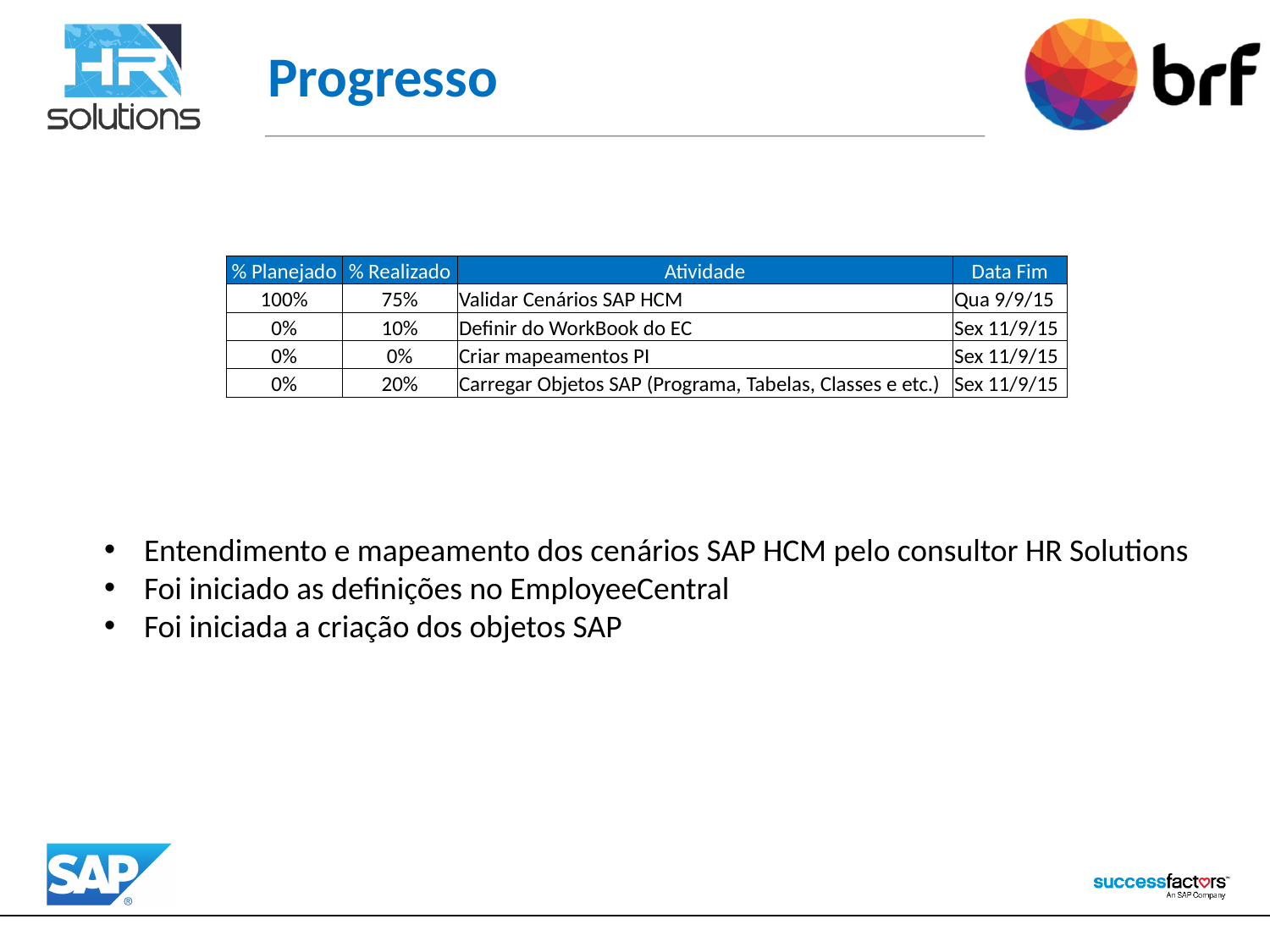

# Progresso
| % Planejado | % Realizado | Atividade | Data Fim |
| --- | --- | --- | --- |
| 100% | 75% | Validar Cenários SAP HCM | Qua 9/9/15 |
| 0% | 10% | Definir do WorkBook do EC | Sex 11/9/15 |
| 0% | 0% | Criar mapeamentos PI | Sex 11/9/15 |
| 0% | 20% | Carregar Objetos SAP (Programa, Tabelas, Classes e etc.) | Sex 11/9/15 |
Entendimento e mapeamento dos cenários SAP HCM pelo consultor HR Solutions
Foi iniciado as definições no EmployeeCentral
Foi iniciada a criação dos objetos SAP